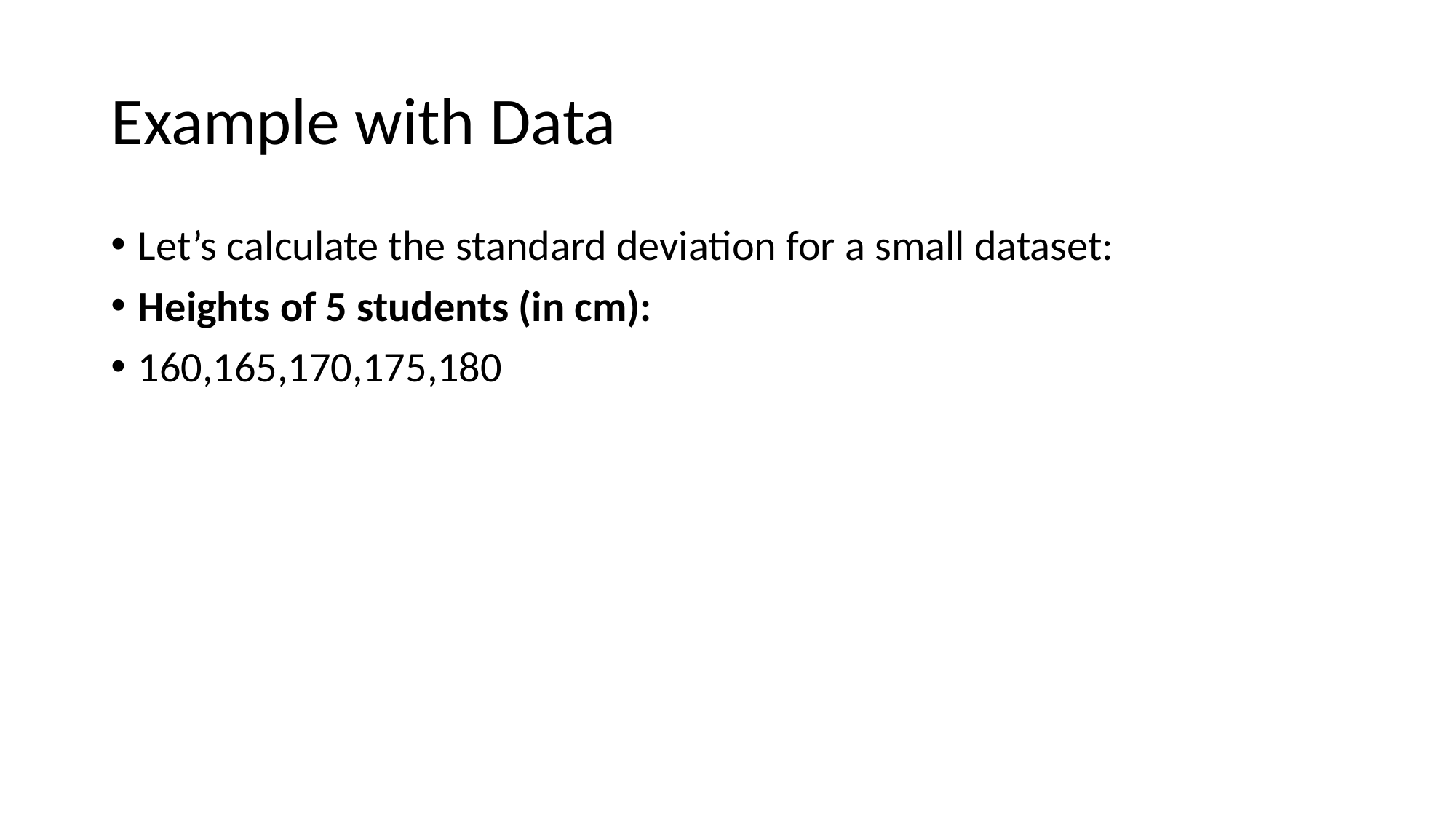

# Example with Data
Let’s calculate the standard deviation for a small dataset:
Heights of 5 students (in cm):
160,165,170,175,180